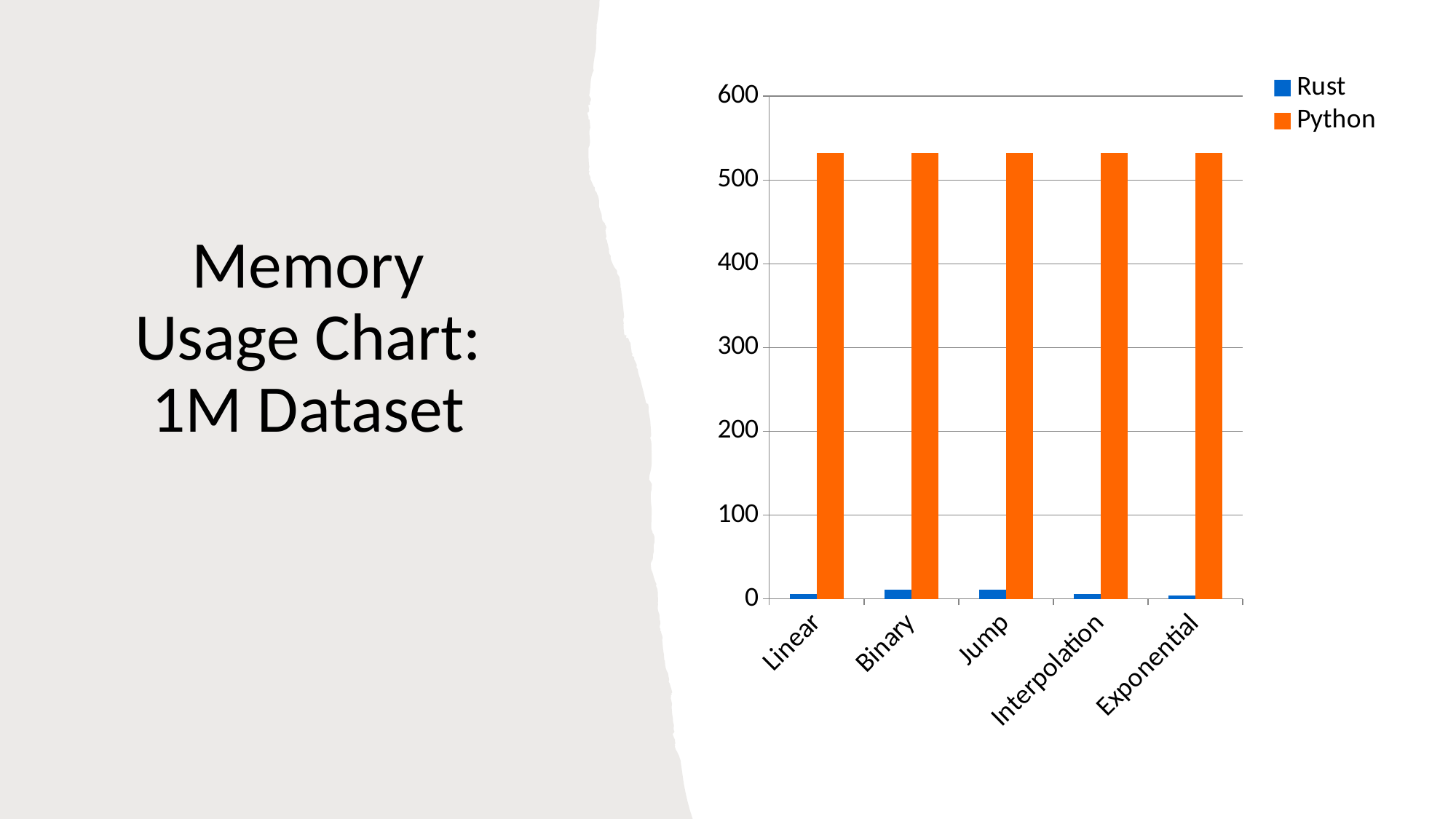

### Chart

| Category | Rust | Python |
|---|---|---|
| Linear | 6.0 | 532.0 |
| Binary | 11.0 | 532.0 |
| Jump | 11.0 | 532.0 |
| Interpolation | 6.0 | 532.0 |
| Exponential | 4.0 | 532.0 |
# Memory Usage Chart: 1M Dataset